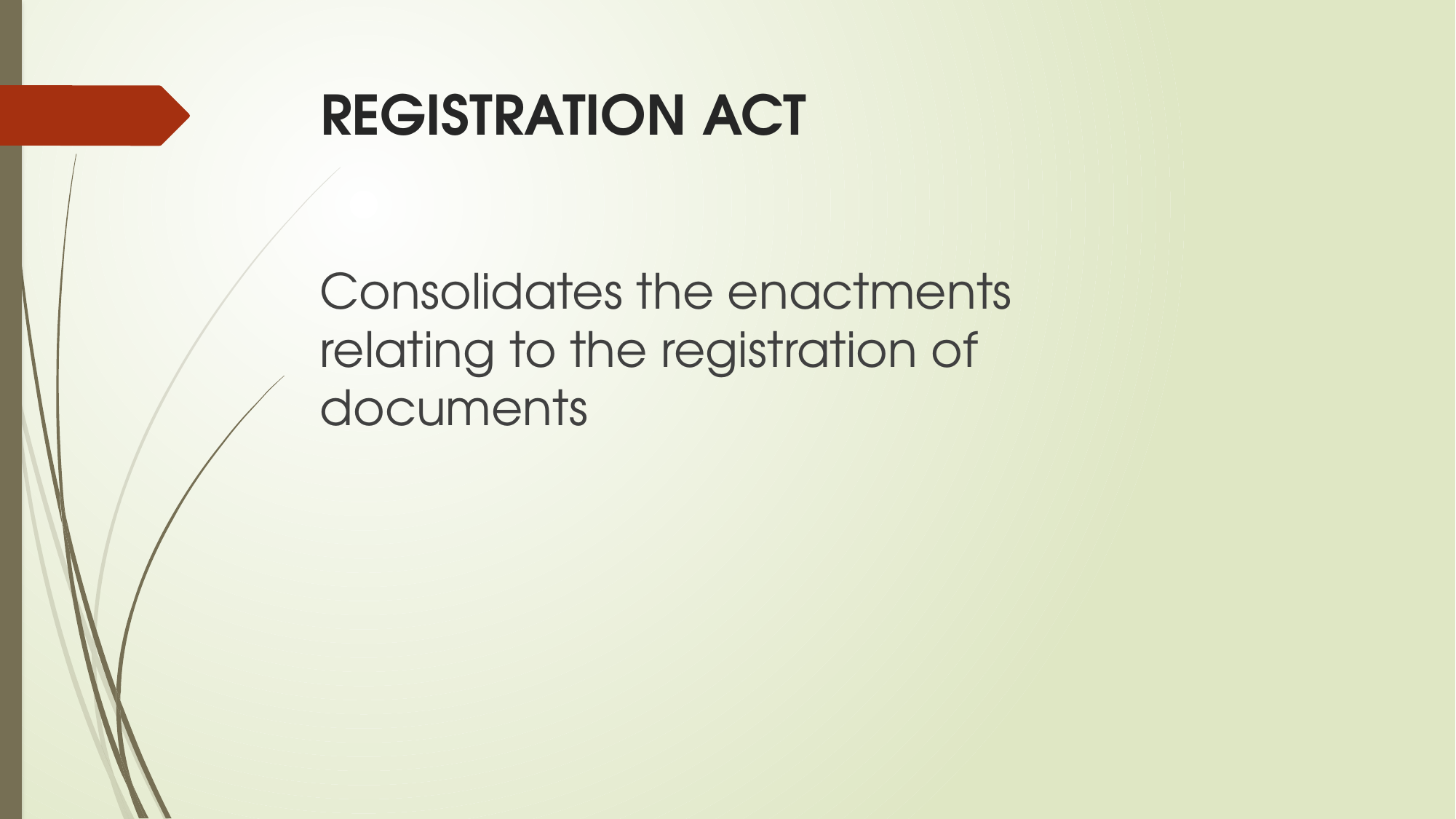

# REGISTRATION ACT
Consolidates the enactments relating to the registration of documents